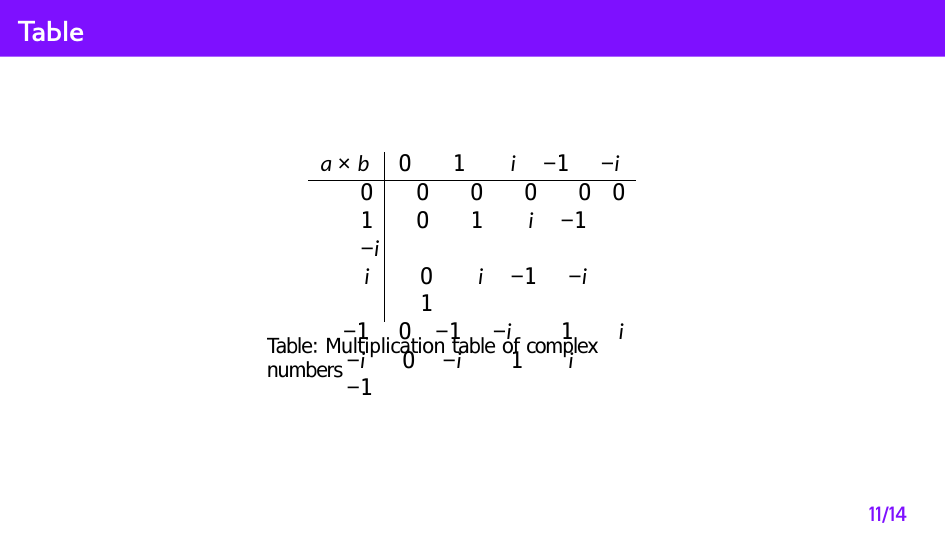

# Table
a × b	0	1	i	−1	−i

0	0	0	0	0
1	0	1	i	−1	−i
i	0	i	−1	−i	1
−1	0	−1	−i	1	i
−i	0	−i	1	i	−1
0

Table: Multiplication table of complex numbers
11/14